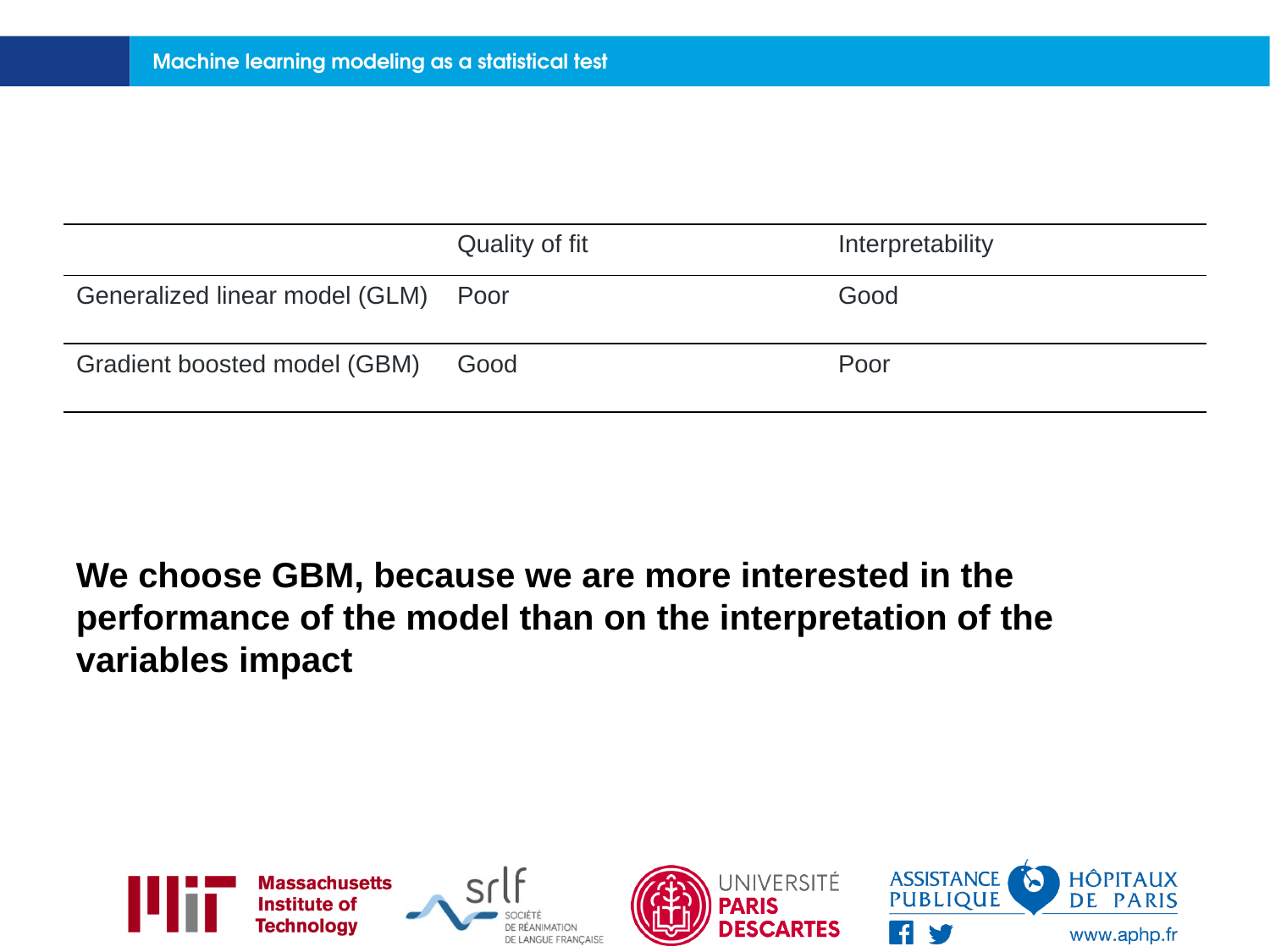

# Machine learning modeling as a statistical test
|  | Quality of fit | Interpretability |
| --- | --- | --- |
| Generalized linear model (GLM) | Poor | Good |
| Gradient boosted model (GBM) | Good | Poor |
We choose GBM, because we are more interested in the performance of the model than on the interpretation of the variables impact